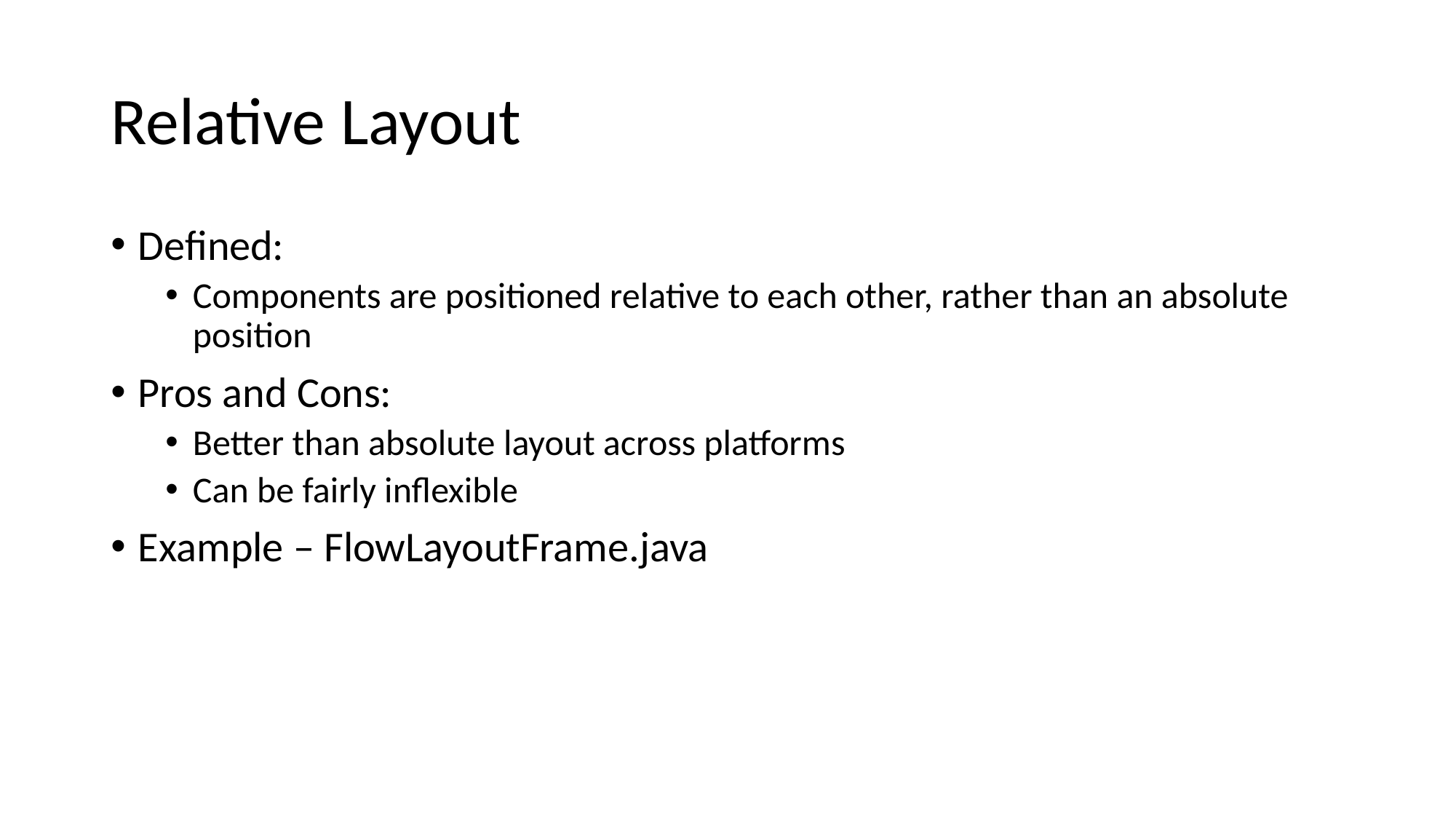

# Relative Layout
Defined:
Components are positioned relative to each other, rather than an absolute position
Pros and Cons:
Better than absolute layout across platforms
Can be fairly inflexible
Example – FlowLayoutFrame.java